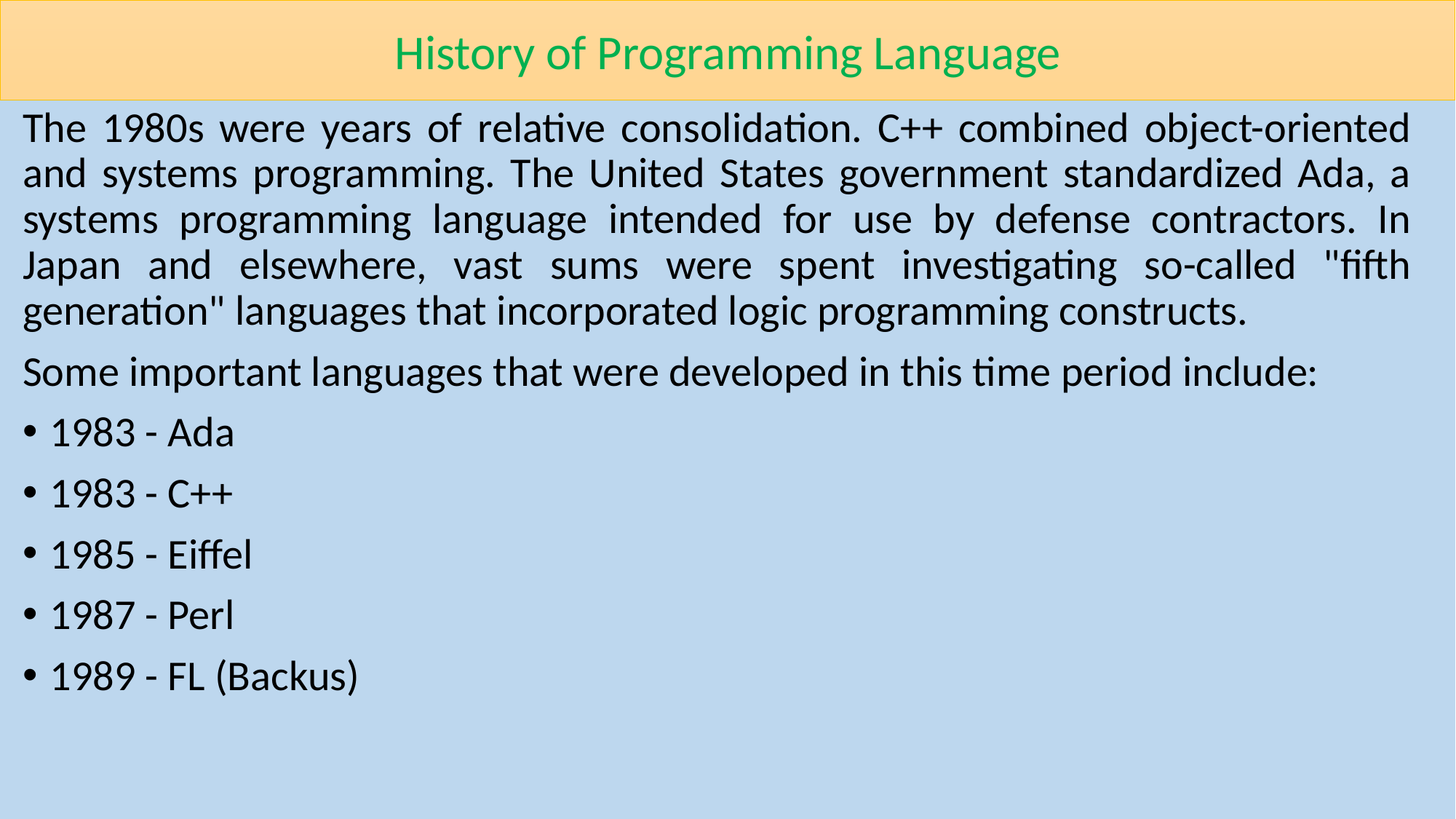

# History of Programming Language
The 1980s were years of relative consolidation. C++ combined object-oriented and systems programming. The United States government standardized Ada, a systems programming language intended for use by defense contractors. In Japan and elsewhere, vast sums were spent investigating so-called "fifth generation" languages that incorporated logic programming constructs.
Some important languages that were developed in this time period include:
1983 - Ada
1983 - C++
1985 - Eiffel
1987 - Perl
1989 - FL (Backus)